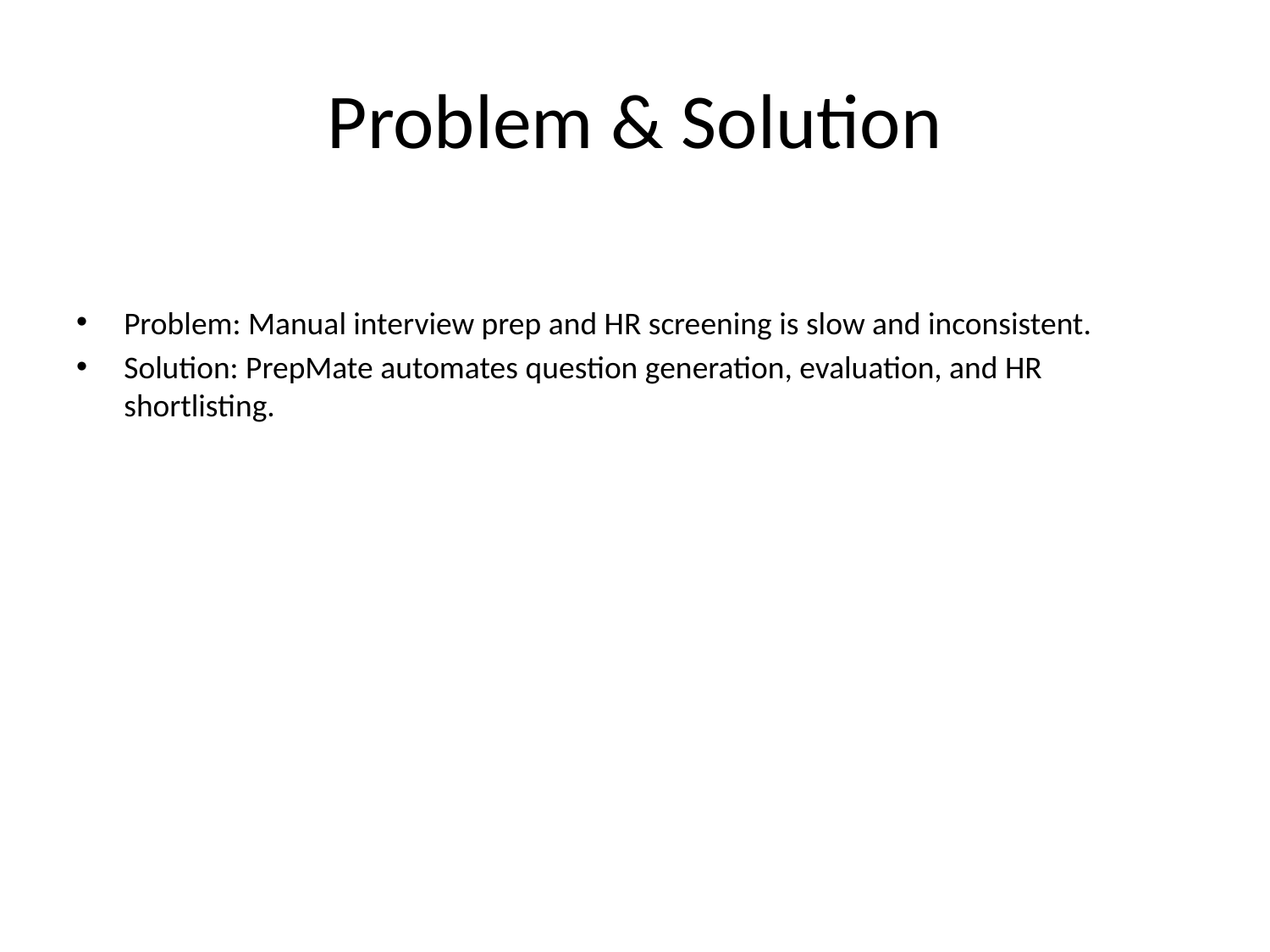

# Problem & Solution

Problem: Manual interview prep and HR screening is slow and inconsistent.
Solution: PrepMate automates question generation, evaluation, and HR shortlisting.